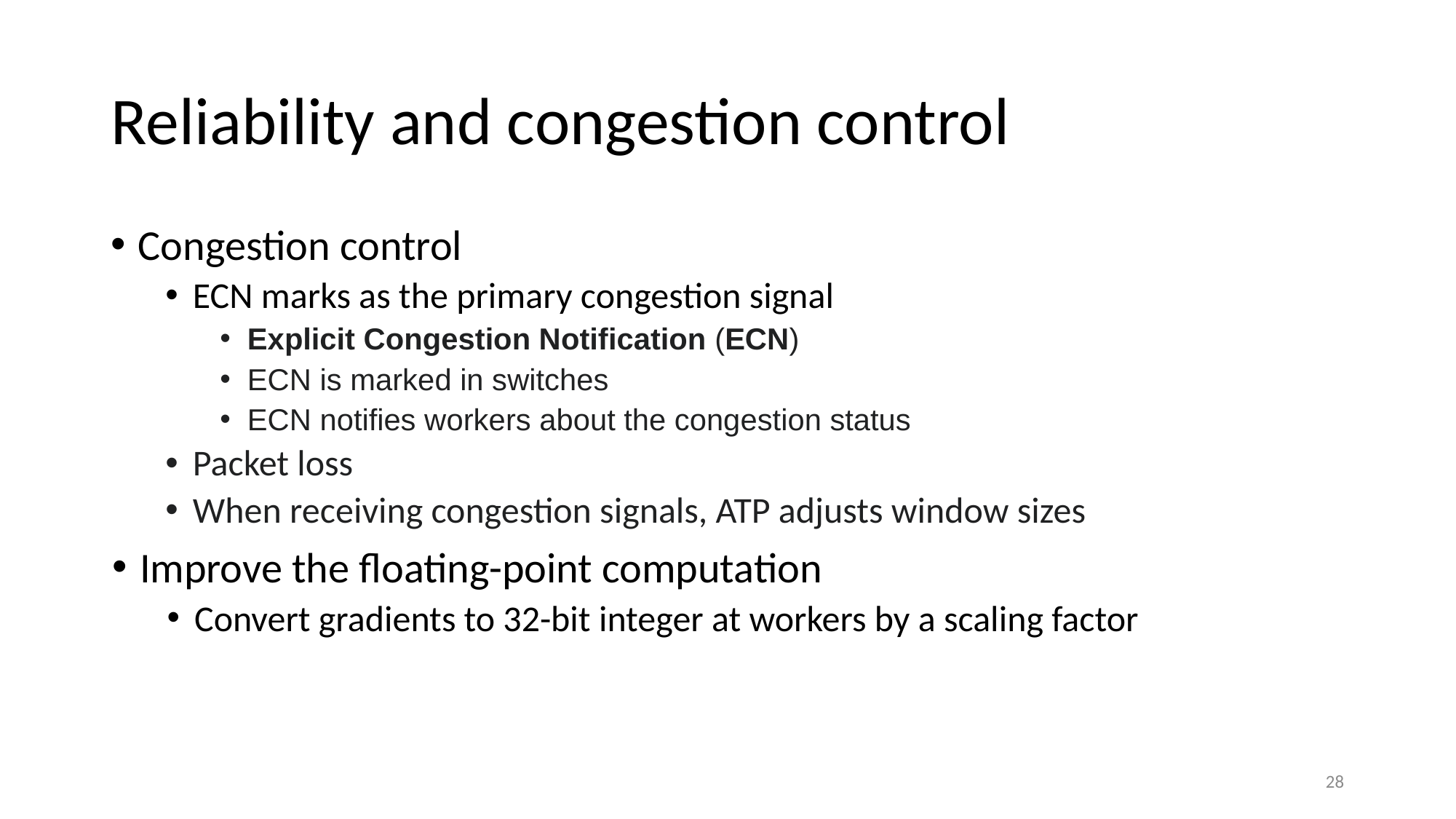

# Reliability and congestion control
Congestion control
ECN marks as the primary congestion signal
Explicit Congestion Notification (ECN)
ECN is marked in switches
ECN notifies workers about the congestion status
Packet loss
When receiving congestion signals, ATP adjusts window sizes
Improve the floating-point computation
Convert gradients to 32-bit integer at workers by a scaling factor

28